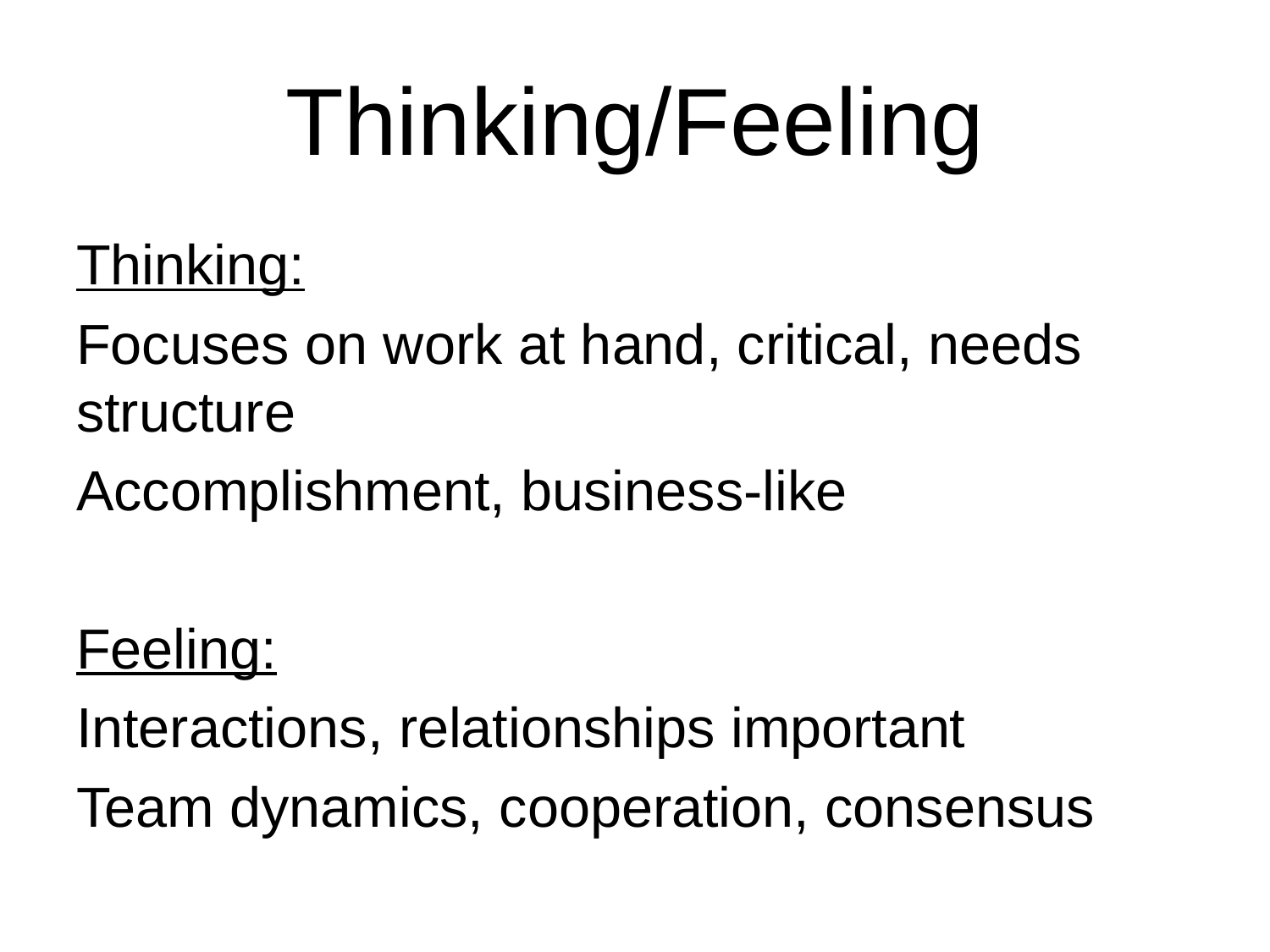

# Thinking/Feeling
Thinking:
Focuses on work at hand, critical, needs structure
Accomplishment, business-like

Feeling:
Interactions, relationships important
Team dynamics, cooperation, consensus